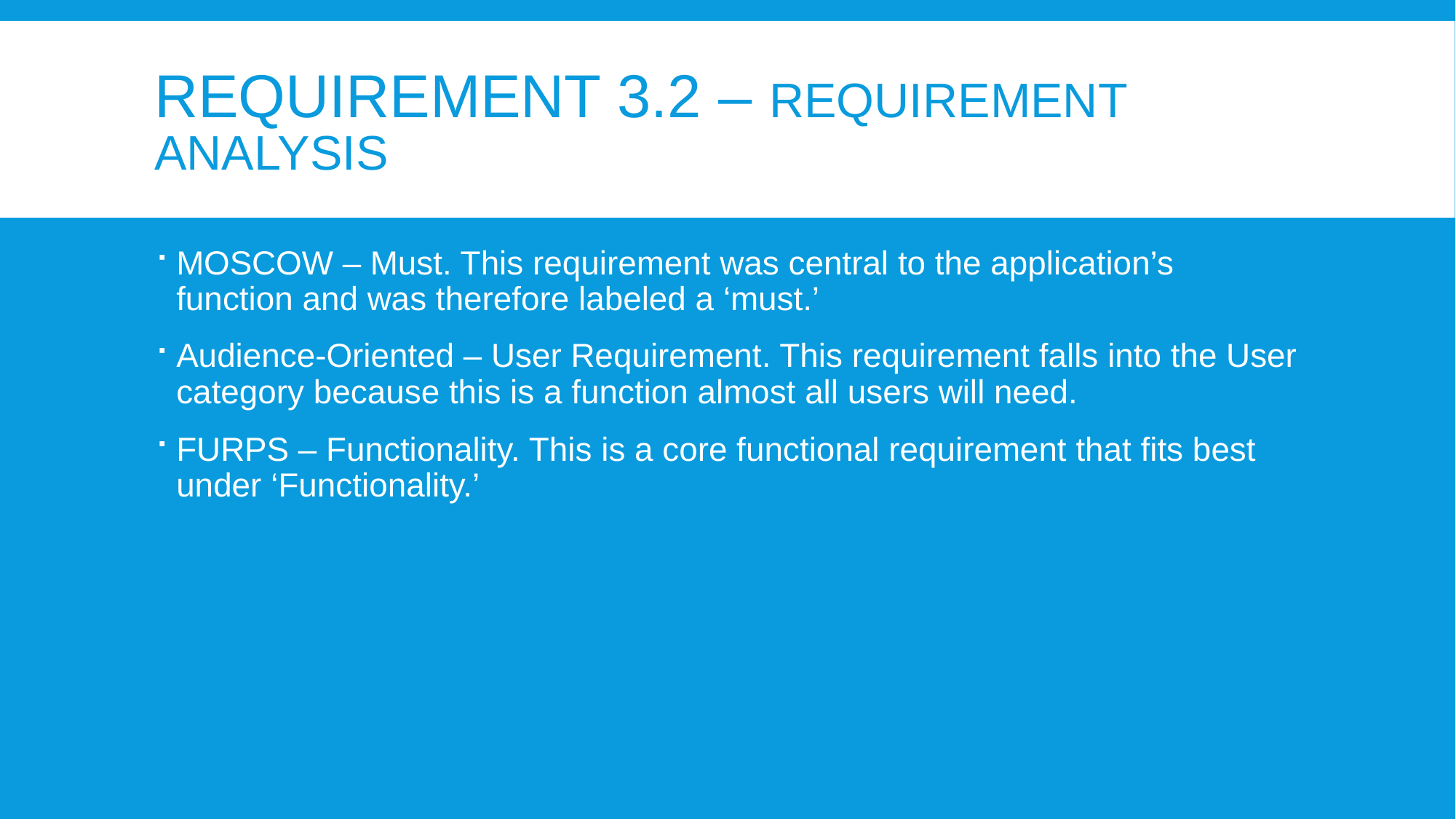

# Requirement 3.2 – Requirement analysis
MOSCOW – Must. This requirement was central to the application’s function and was therefore labeled a ‘must.’
Audience-Oriented – User Requirement. This requirement falls into the User category because this is a function almost all users will need.
FURPS – Functionality. This is a core functional requirement that fits best under ‘Functionality.’